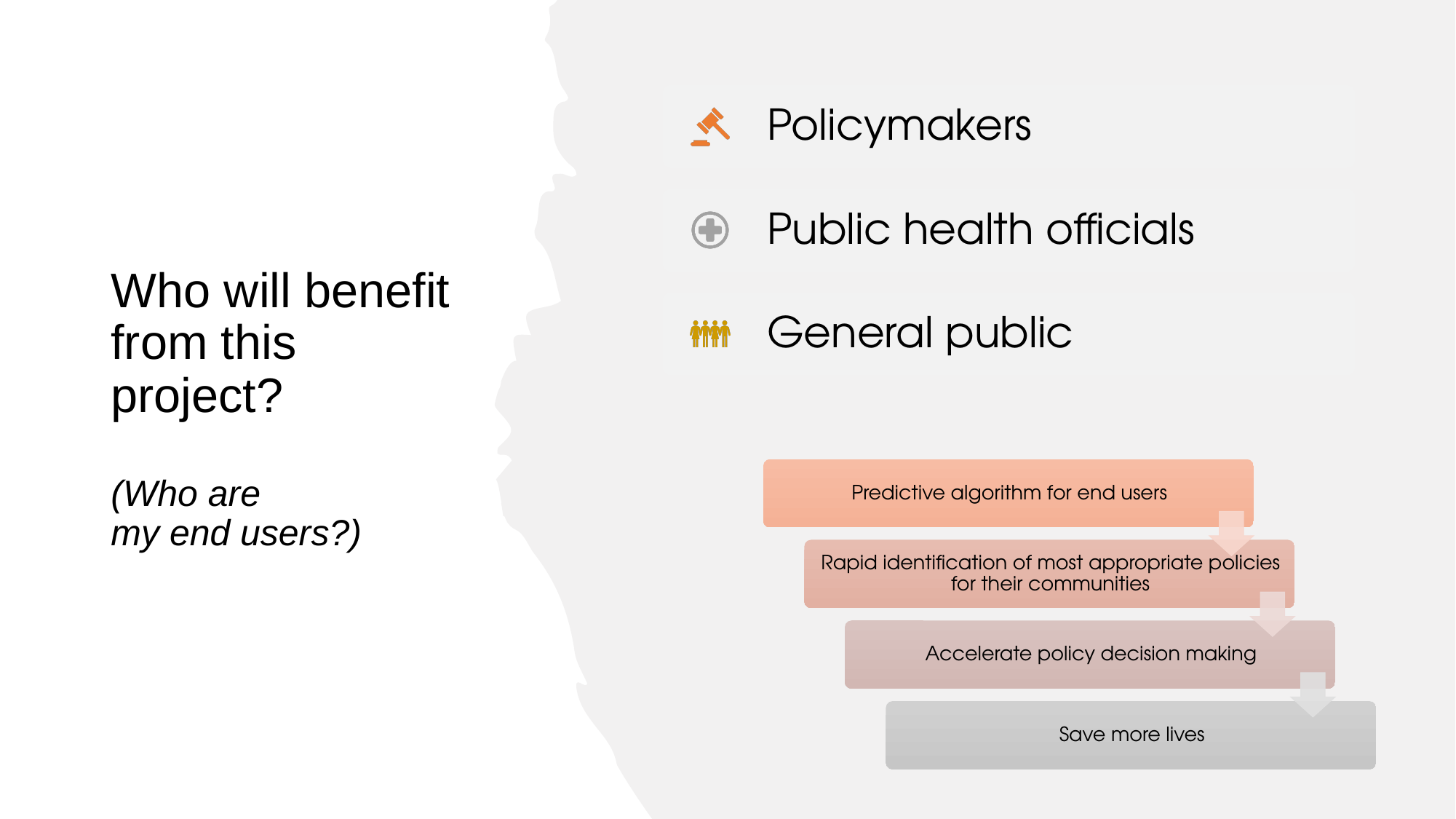

# Who will benefit from this project? (Who are my end users?)
Policymakers
Public health officials
General public
Predictive algorithm for end users
Rapid identification of most appropriate policies for their communities
Accelerate policy decision making
Save more lives